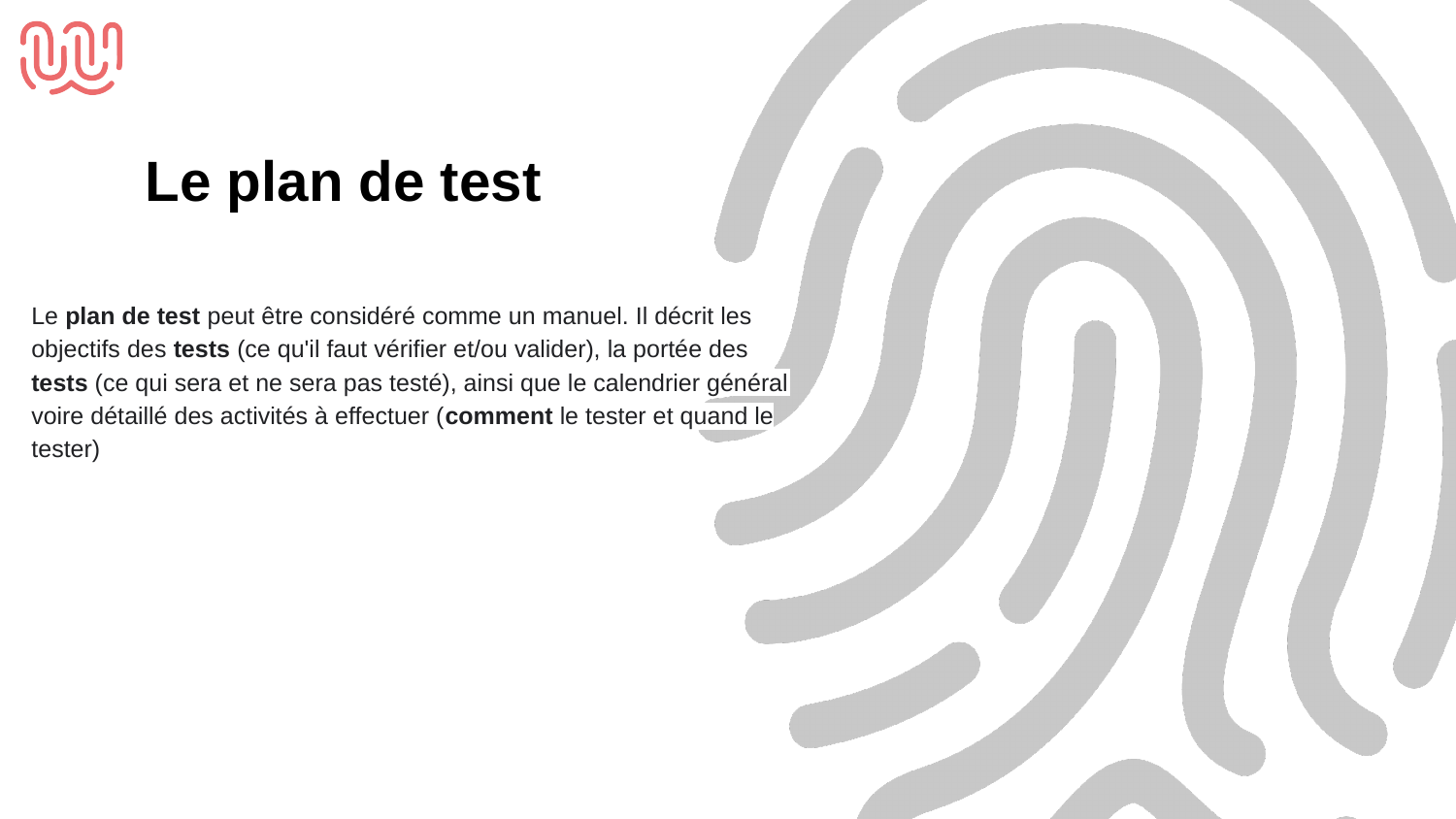

Le plan de test

Le plan de test peut être considéré comme un manuel. Il décrit les objectifs des tests (ce qu'il faut vérifier et/ou valider), la portée des tests (ce qui sera et ne sera pas testé), ainsi que le calendrier général voire détaillé des activités à effectuer (comment le tester et quand le tester)